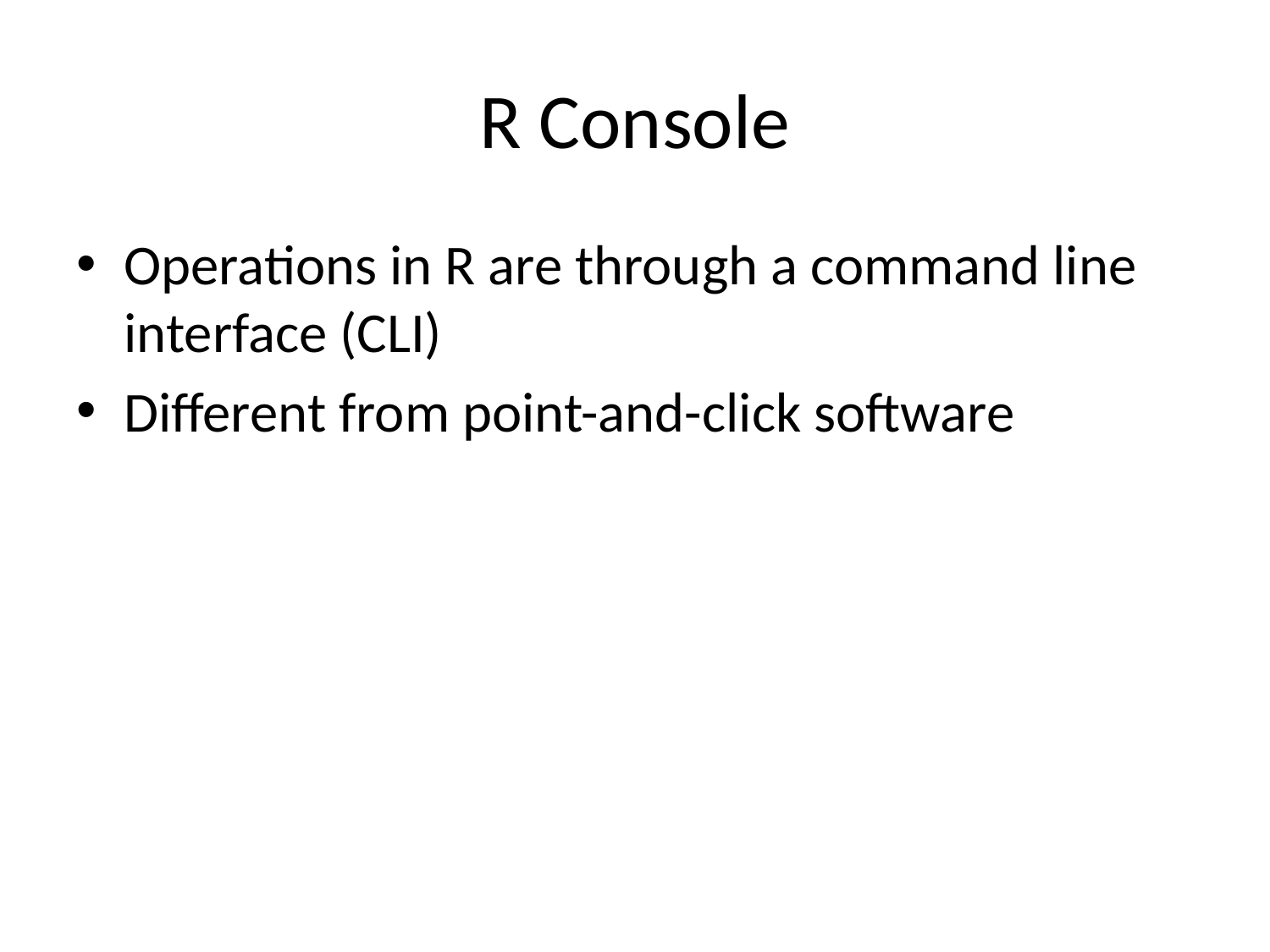

# R Console
Operations in R are through a command line interface (CLI)
Different from point-and-click software